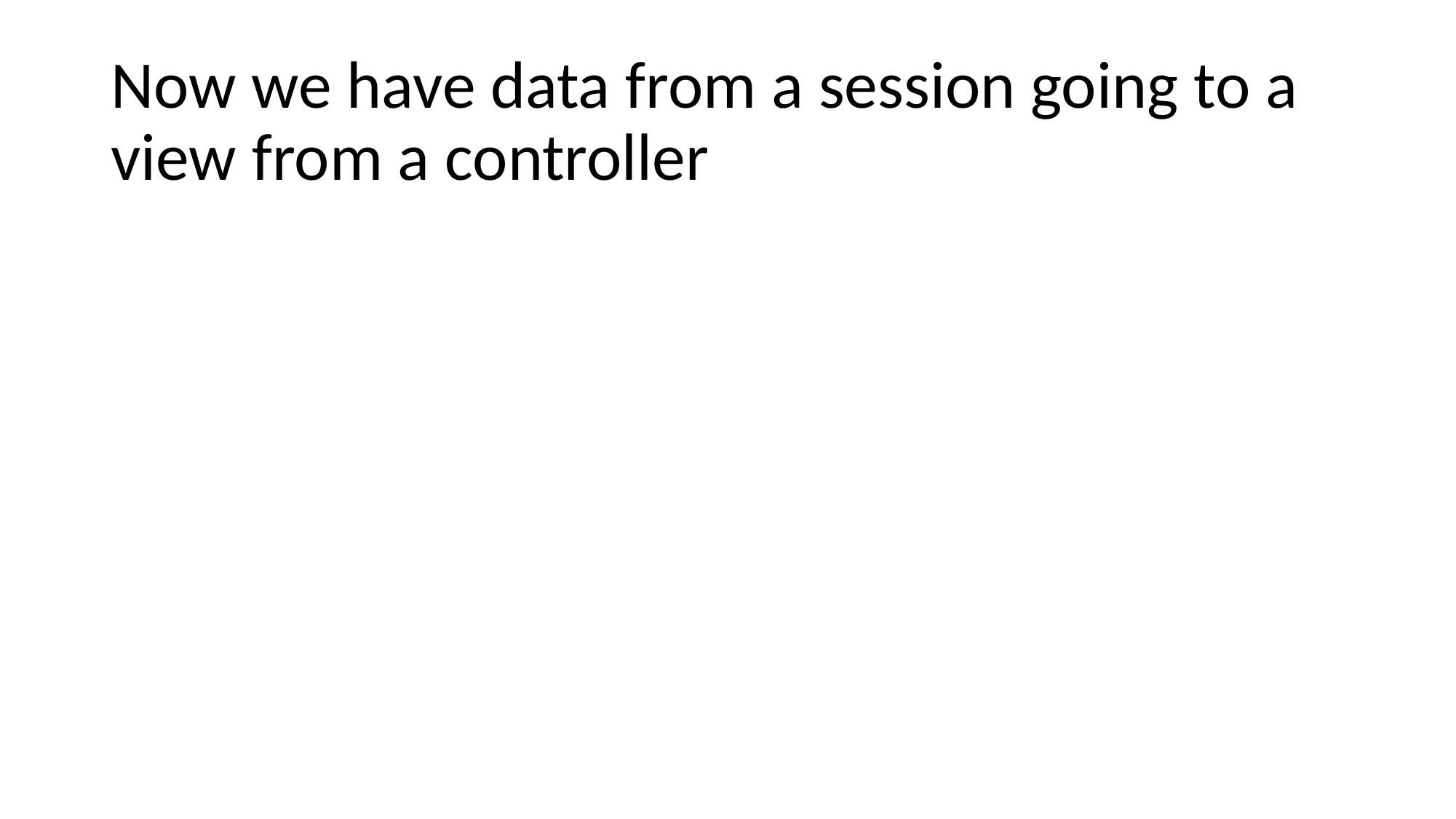

# Now we have data from a session going to a view from a controller